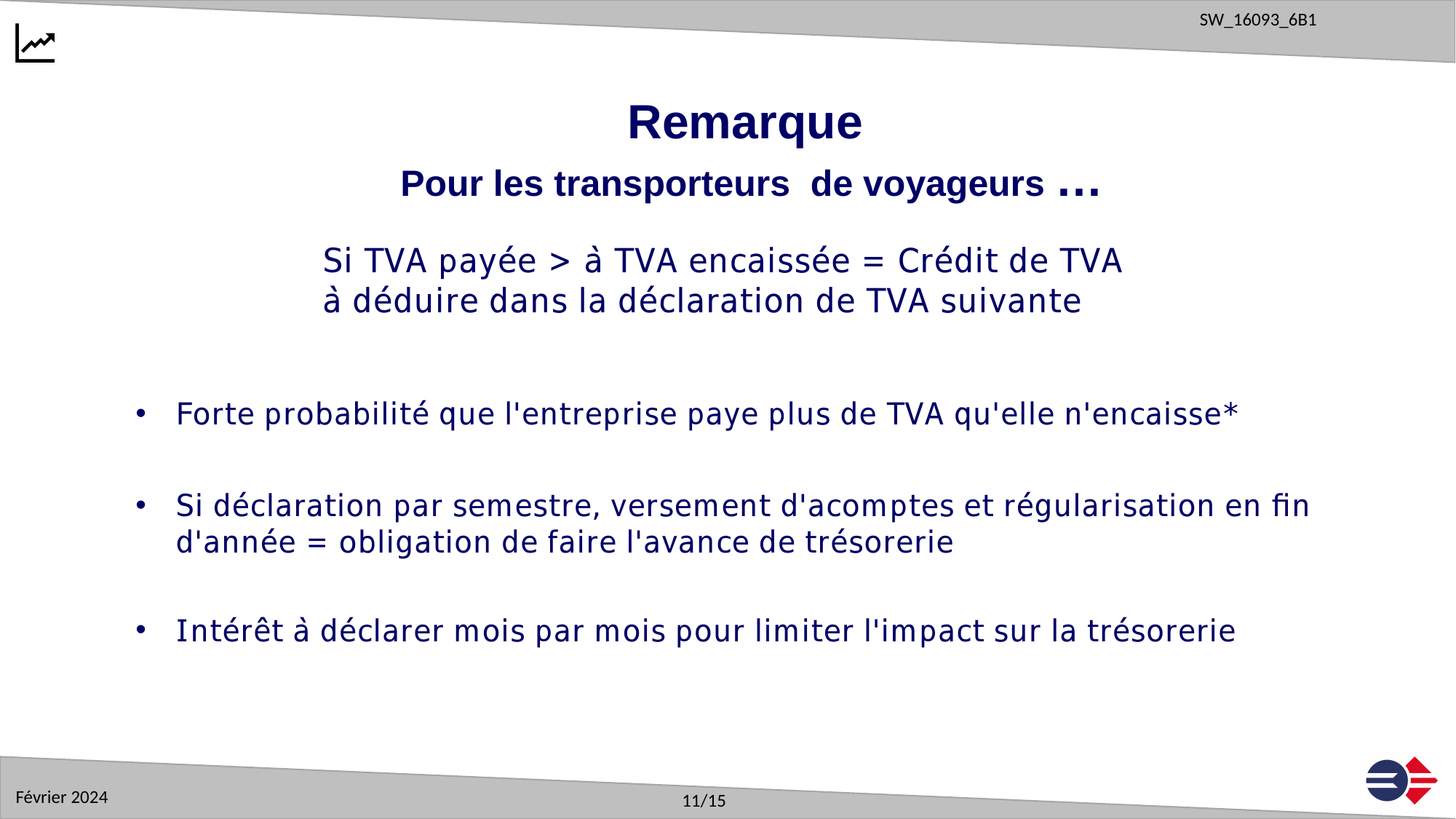

Remarque
Pour les transporteurs  de voyageurs …
Si TVA payée > à TVA encaissée = Crédit de TVA à déduire dans la déclaration de TVA suivante
Forte probabilité que l'entreprise paye plus de TVA qu'elle n'encaisse*
Si déclaration par semestre, versement d'acomptes et régularisation en fin d'année = obligation de faire l'avance de trésorerie
Intérêt à déclarer mois par mois pour limiter l'impact sur la trésorerie